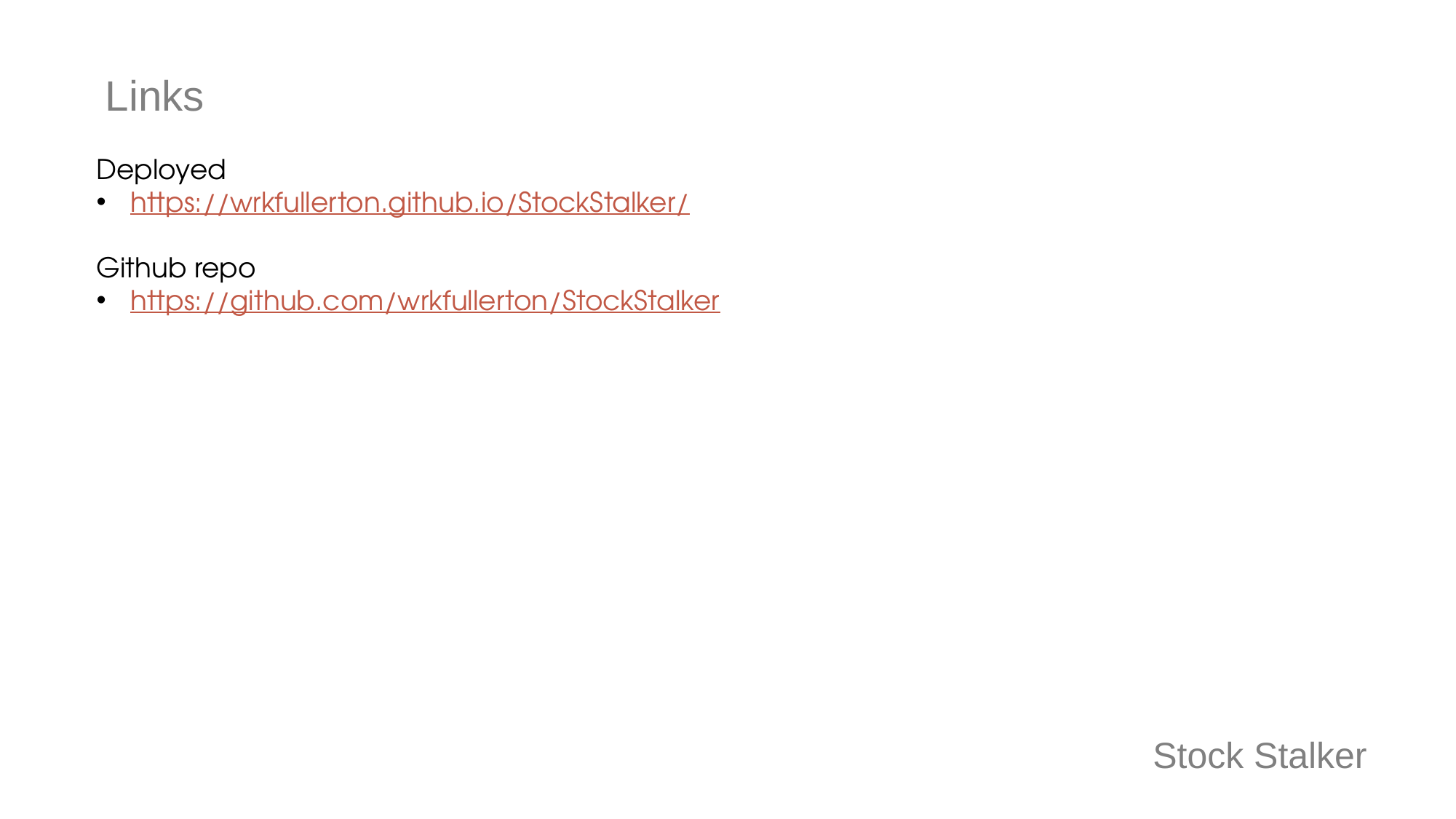

Links

Deployed
https://wrkfullerton.github.io/StockStalker/

Github repo
https://github.com/wrkfullerton/StockStalker
# Stock Stalker